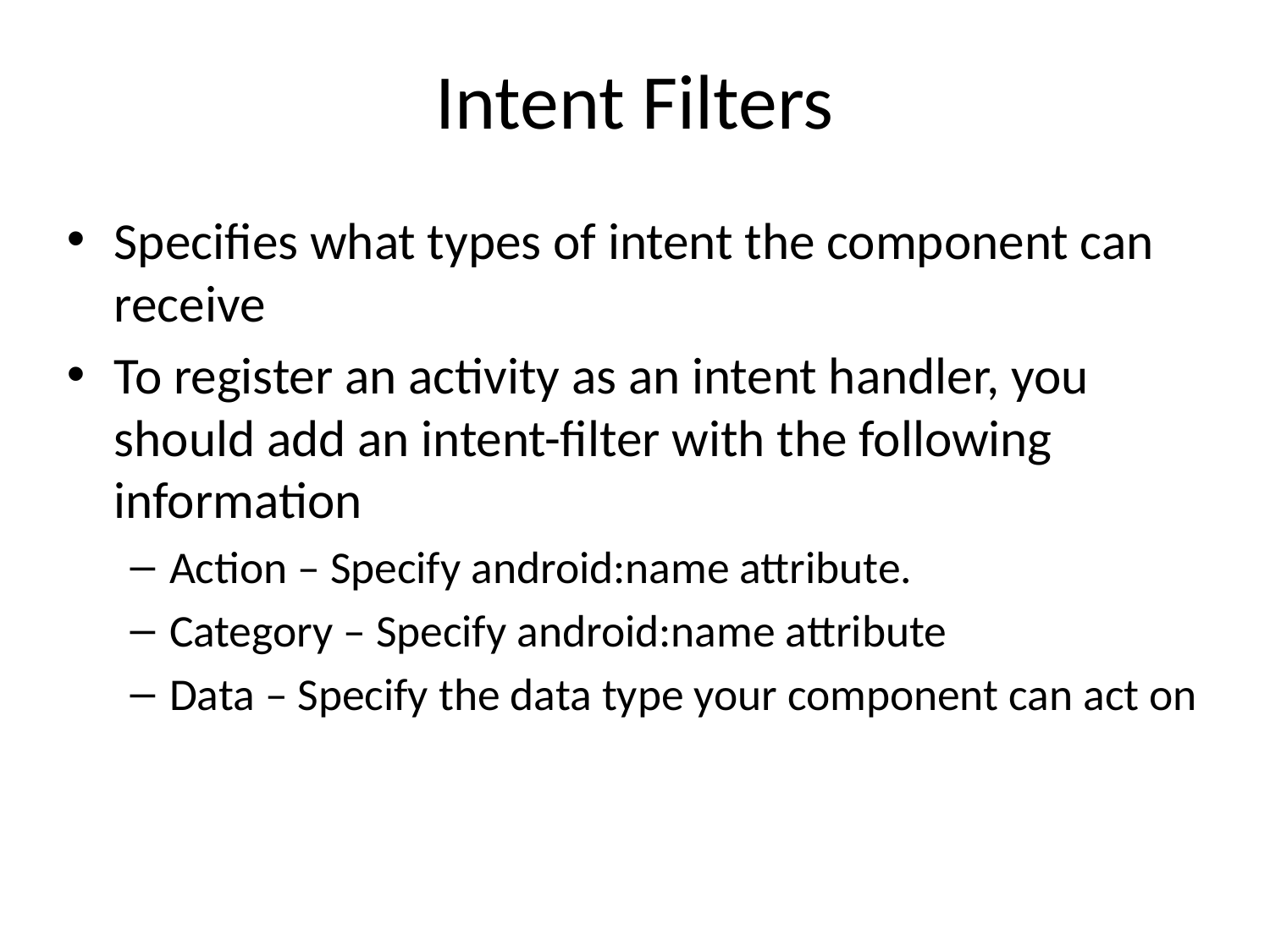

# Intent Filters
Specifies what types of intent the component can receive
To register an activity as an intent handler, you should add an intent-filter with the following information
Action – Specify android:name attribute.
Category – Specify android:name attribute
Data – Specify the data type your component can act on